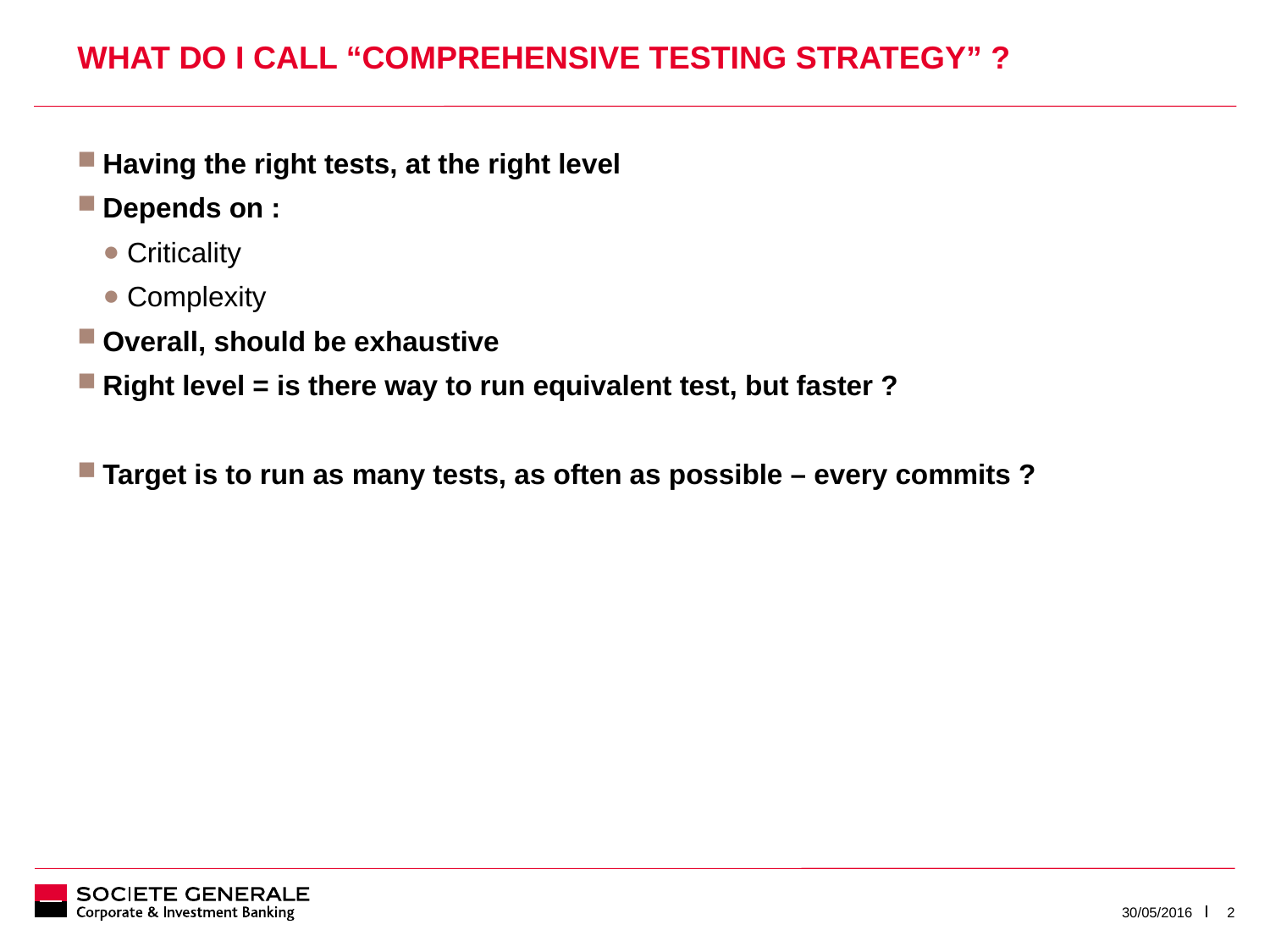

# What do I call “comprehensive testing strategy” ?
Having the right tests, at the right level
Depends on :
Criticality
Complexity
Overall, should be exhaustive
Right level = is there way to run equivalent test, but faster ?

Target is to run as many tests, as often as possible – every commits ?